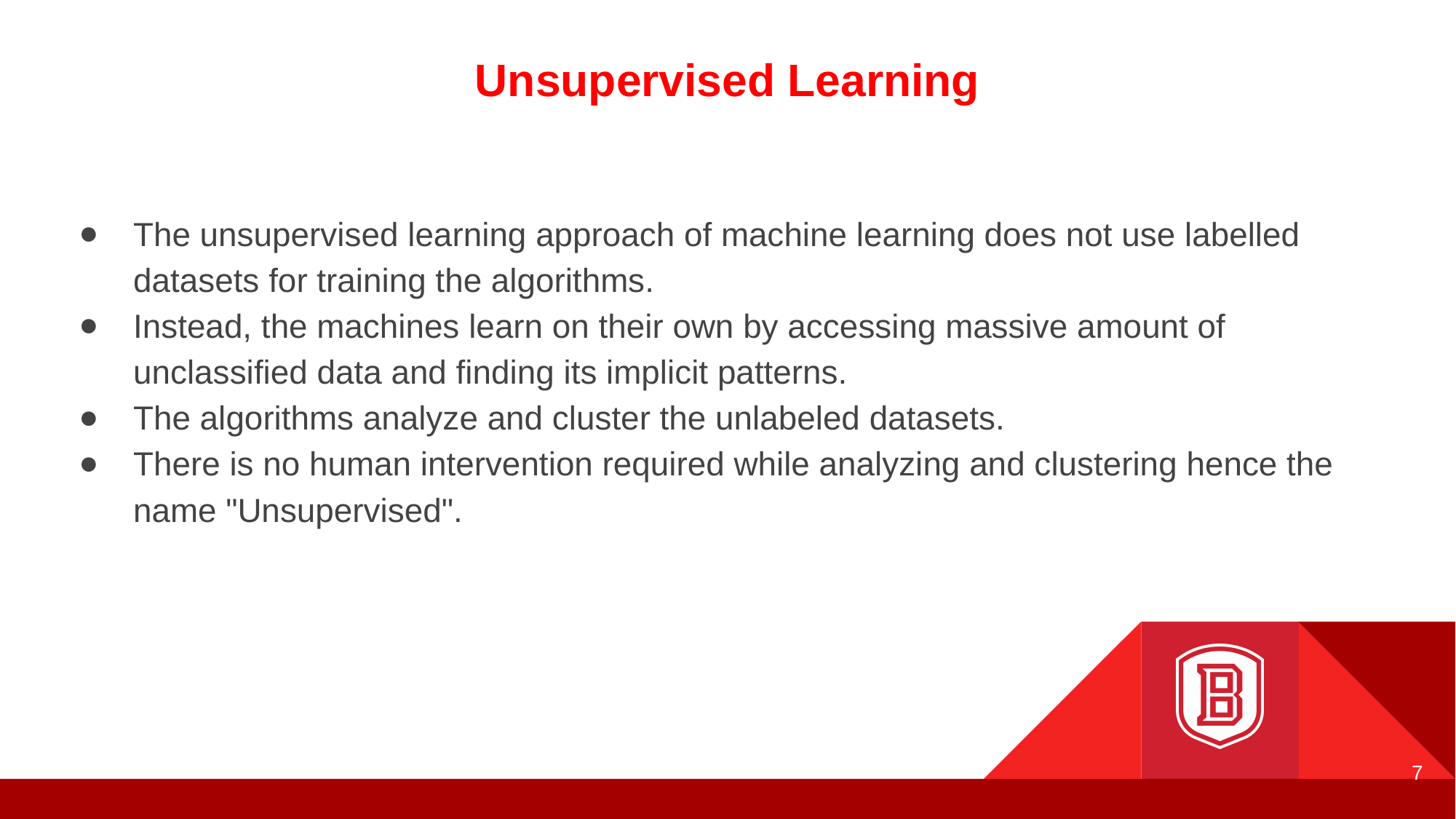

# Unsupervised Learning
The unsupervised learning approach of machine learning does not use labelled datasets for training the algorithms.
Instead, the machines learn on their own by accessing massive amount of unclassified data and finding its implicit patterns.
The algorithms analyze and cluster the unlabeled datasets.
There is no human intervention required while analyzing and clustering hence the name "Unsupervised".
7